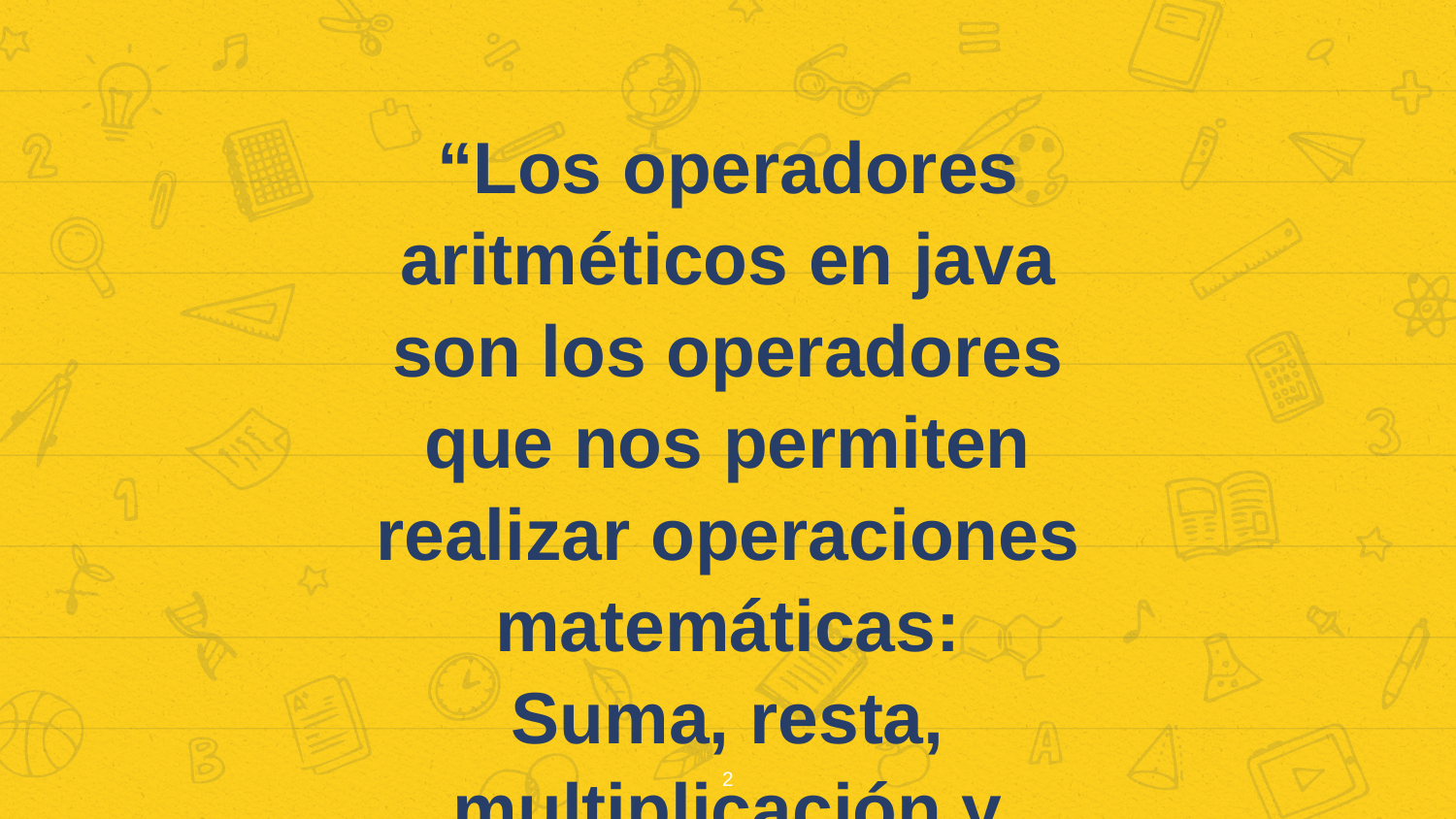

“Los operadores aritméticos en java son los operadores que nos permiten realizar operaciones matemáticas:
Suma, resta, multiplicación y división y operador del residuo”
2